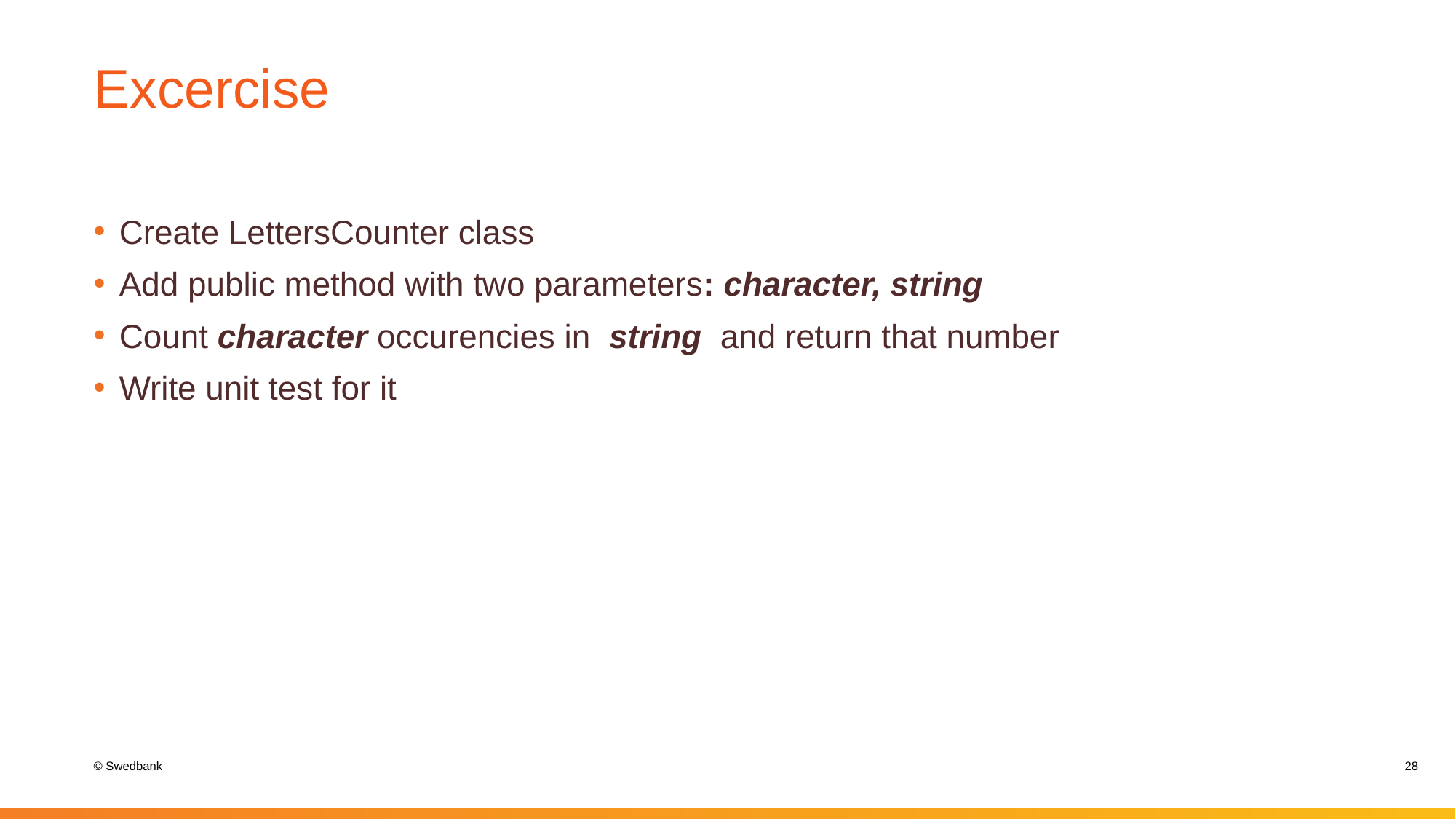

# Excercise
Create LettersCounter class
Add public method with two parameters: character, string
Count character occurencies in  string  and return that number
Write unit test for it

28